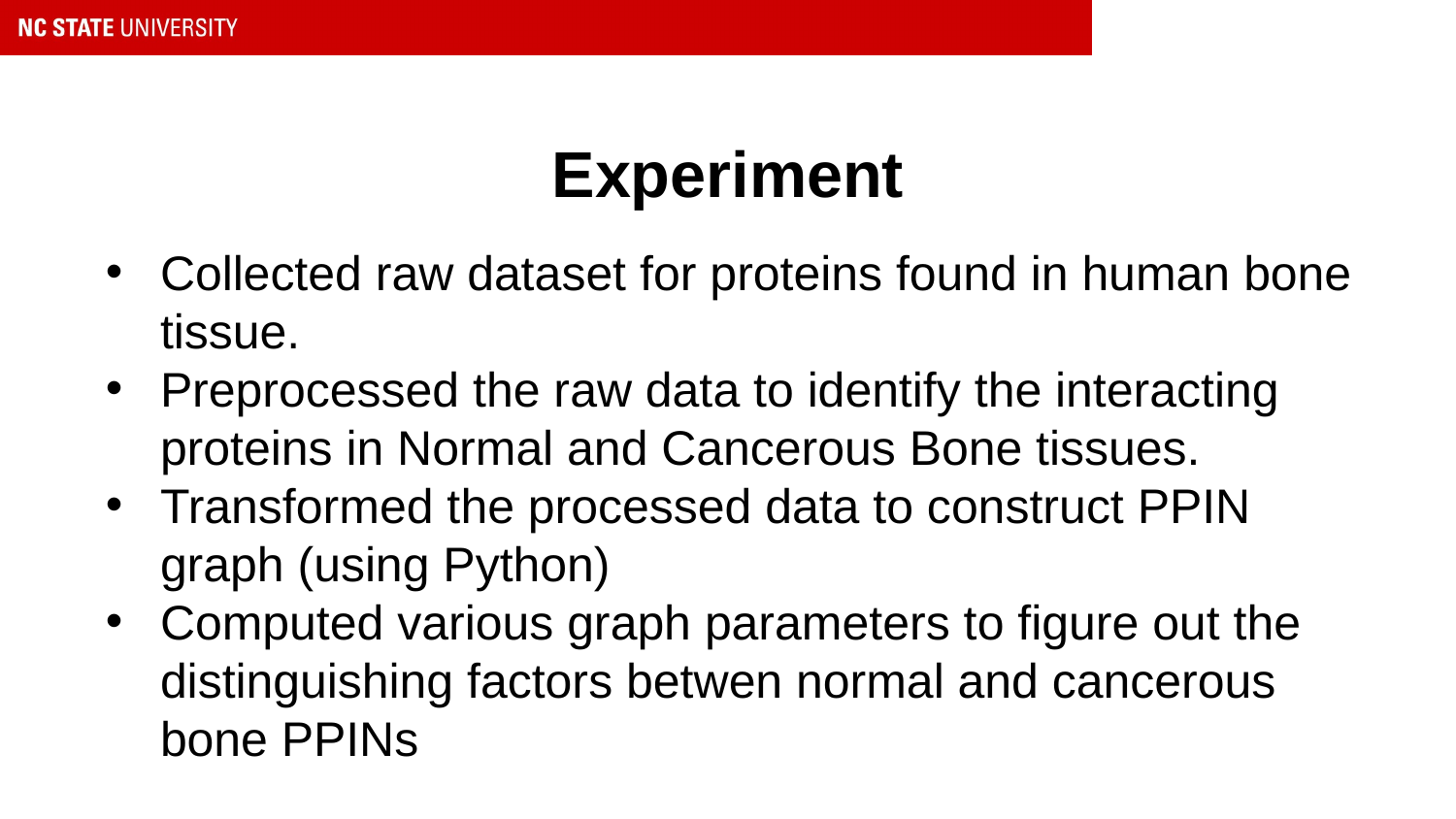

# Experiment
Collected raw dataset for proteins found in human bone tissue.
Preprocessed the raw data to identify the interacting proteins in Normal and Cancerous Bone tissues.
Transformed the processed data to construct PPIN graph (using Python)
Computed various graph parameters to figure out the distinguishing factors betwen normal and cancerous bone PPINs